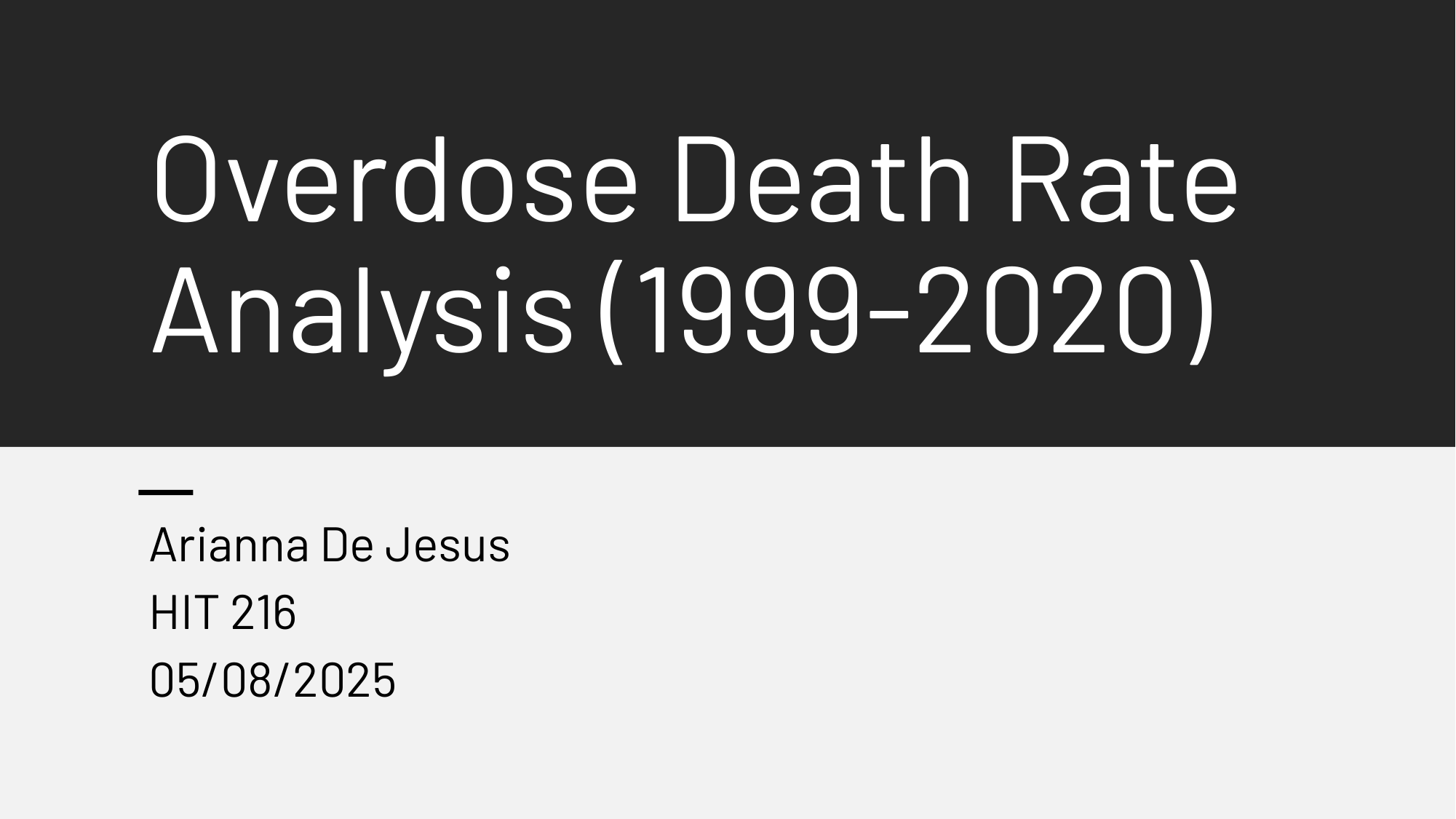

# Overdose Death Rate Analysis (1999-2020)

Arianna De Jesus
HIT 216
05/08/2025